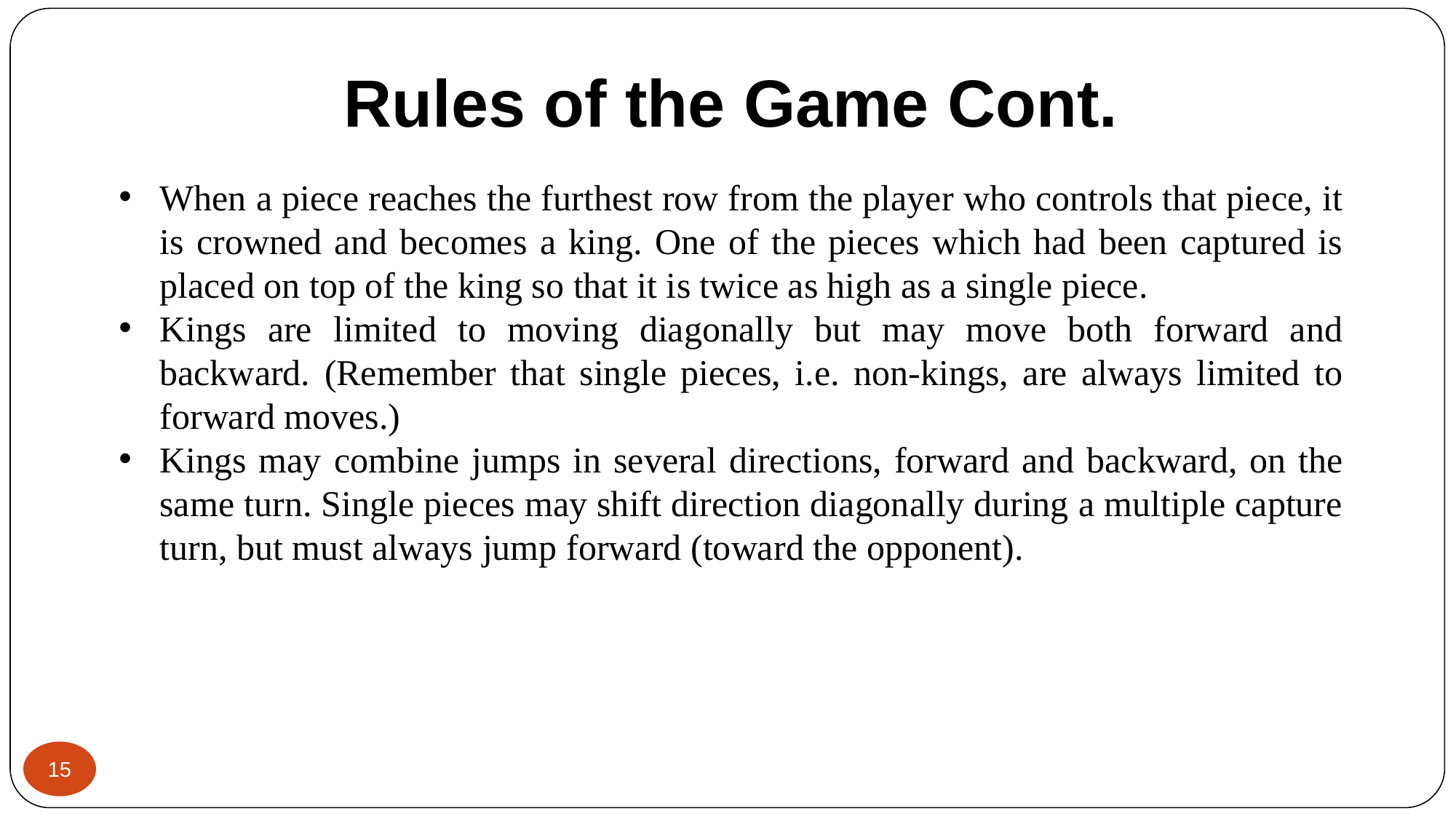

Rules of the Game Cont.

When a piece reaches the furthest row from the player who controls that piece, it is crowned and becomes a king. One of the pieces which had been captured is placed on top of the king so that it is twice as high as a single piece.
Kings are limited to moving diagonally but may move both forward and backward. (Remember that single pieces, i.e. non-kings, are always limited to forward moves.)
Kings may combine jumps in several directions, forward and backward, on the same turn. Single pieces may shift direction diagonally during a multiple capture turn, but must always jump forward (toward the opponent).

15